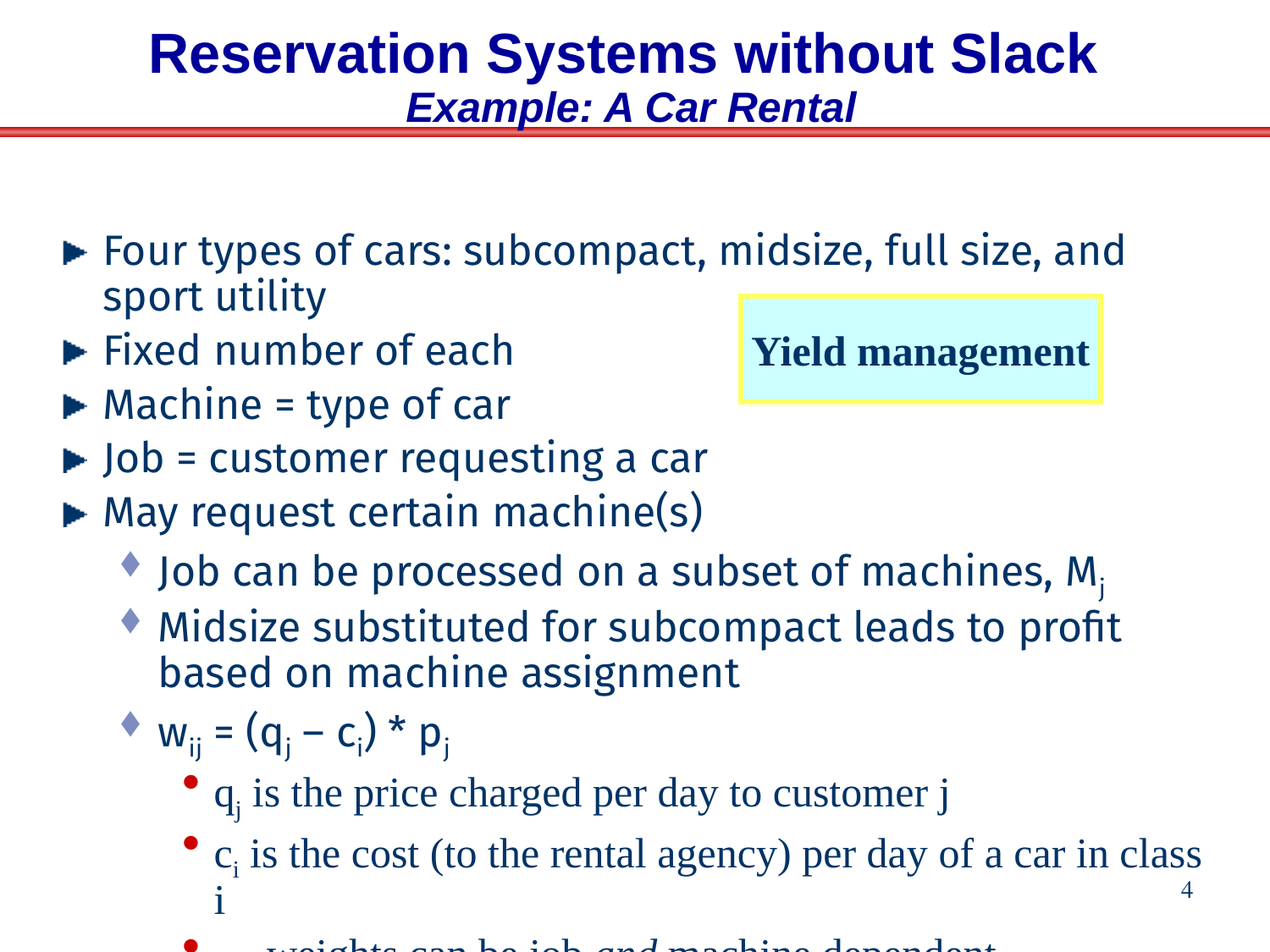

# Reservation Systems without Slack Example: A Car Rental
Four types of cars: subcompact, midsize, full size, and sport utility
Fixed number of each
Machine = type of car
Job = customer requesting a car
May request certain machine(s)
Job can be processed on a subset of machines, Mj
Midsize substituted for subcompact leads to profit based on machine assignment
wij = (qj – ci) * pj
qj is the price charged per day to customer j
ci is the cost (to the rental agency) per day of a car in class i
… weights can be job and machine dependent
Yield management
4